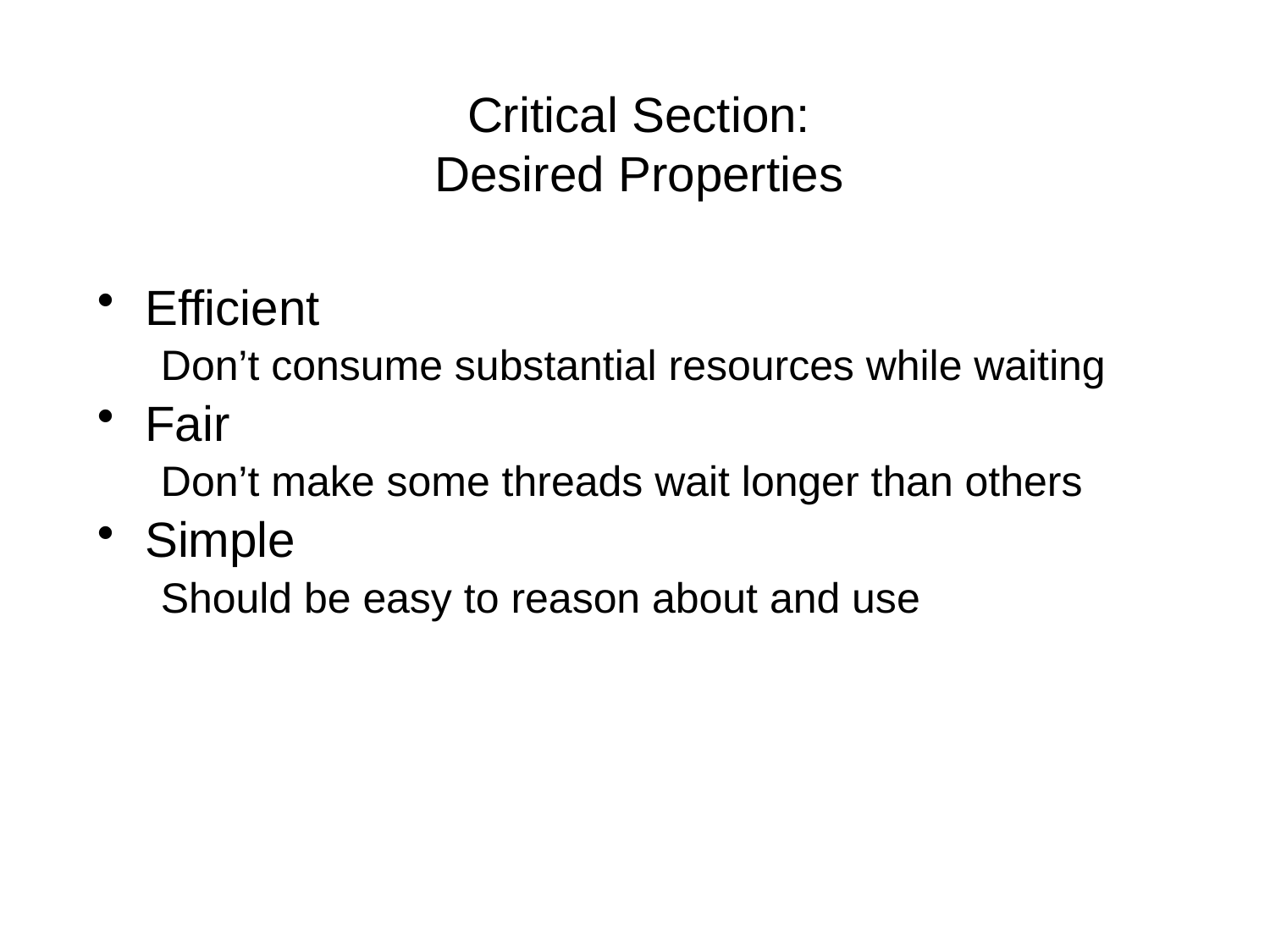

# Critical Section: Desired Properties
Efficient
Don’t consume substantial resources while waiting
Fair
Don’t make some threads wait longer than others
Simple
Should be easy to reason about and use